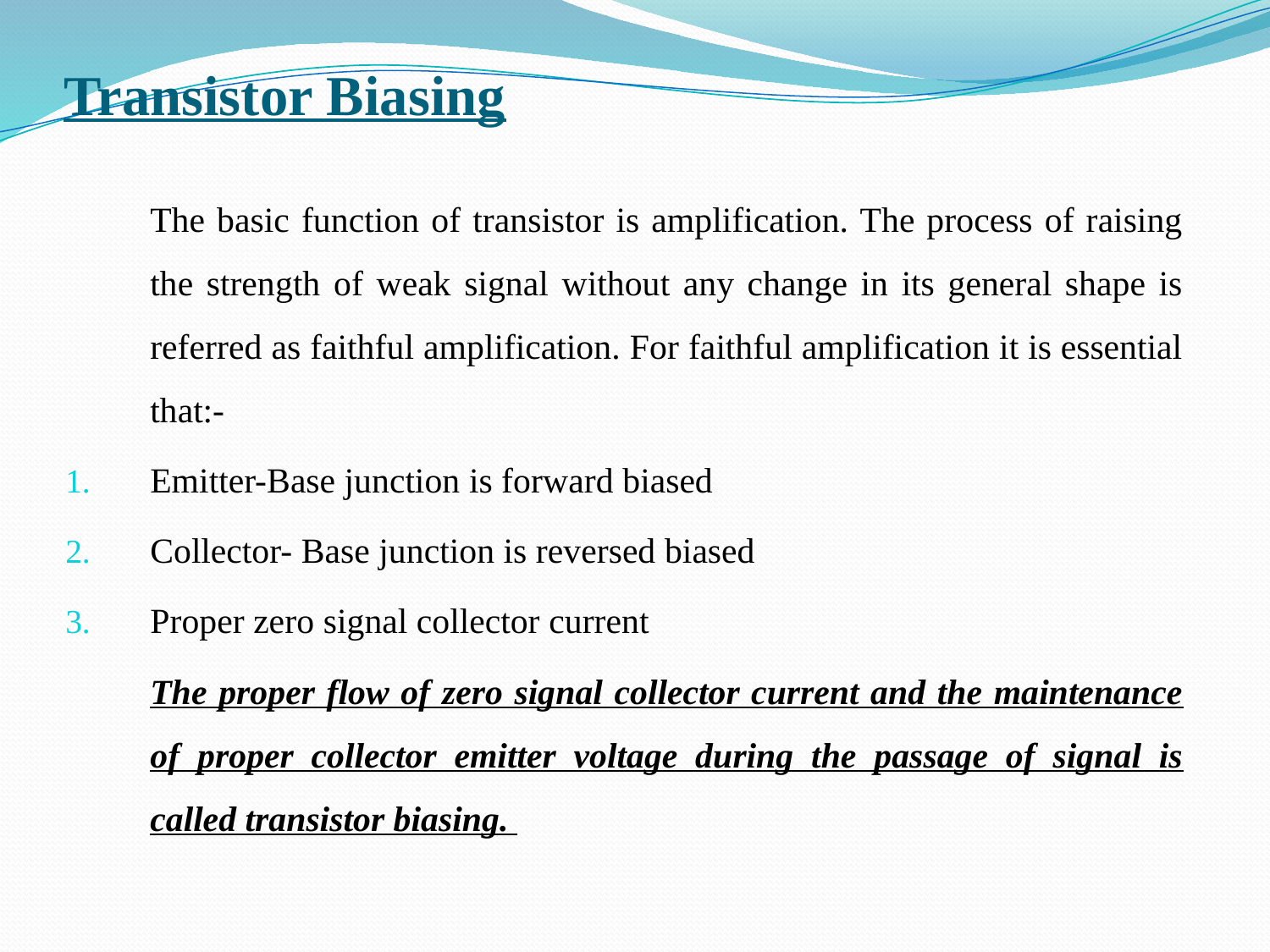

# Transistor Biasing
	The basic function of transistor is amplification. The process of raising the strength of weak signal without any change in its general shape is referred as faithful amplification. For faithful amplification it is essential that:-
Emitter-Base junction is forward biased
Collector- Base junction is reversed biased
Proper zero signal collector current
	The proper flow of zero signal collector current and the maintenance of proper collector emitter voltage during the passage of signal is called transistor biasing.